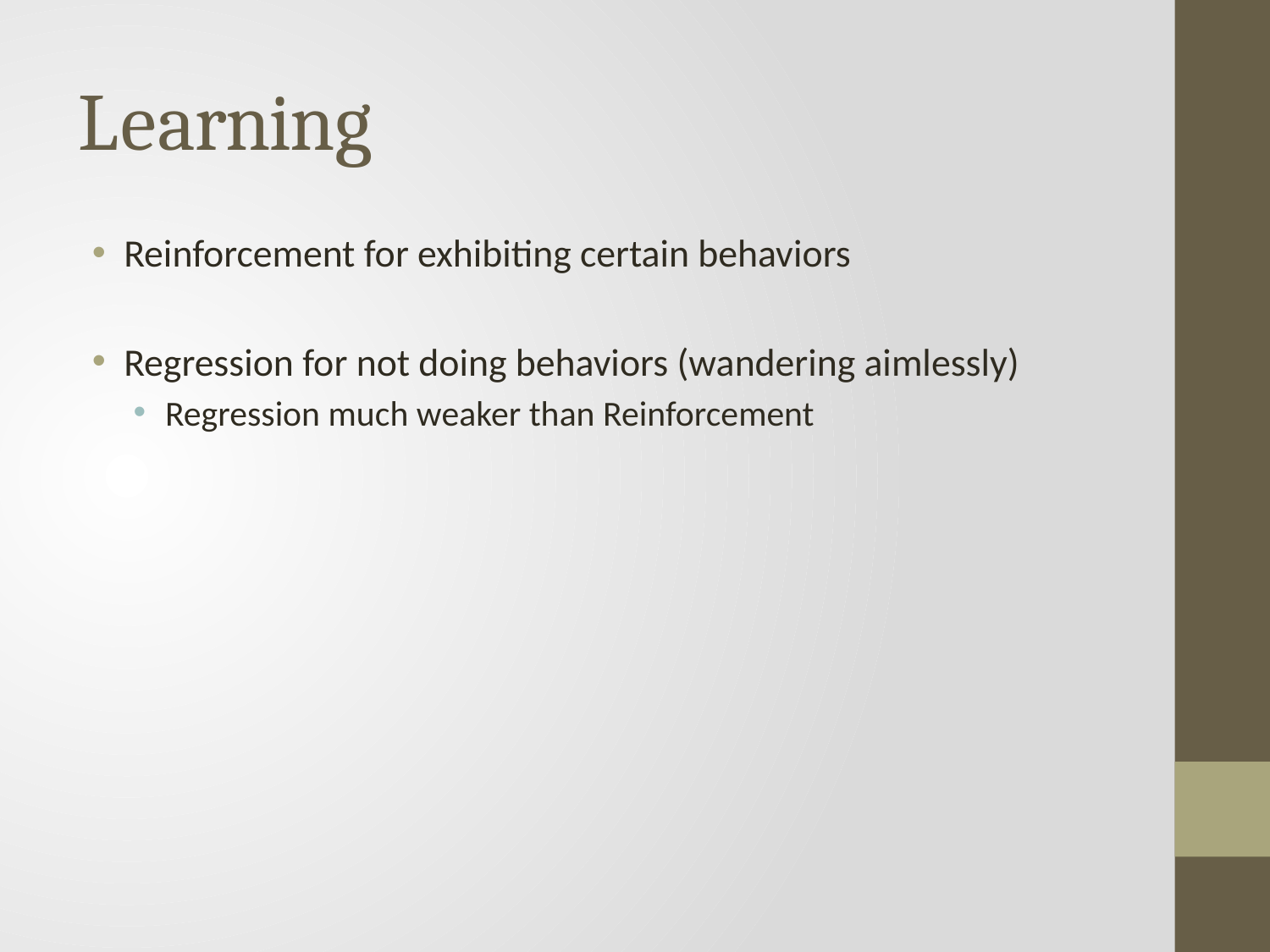

# Learning
Reinforcement for exhibiting certain behaviors

Regression for not doing behaviors (wandering aimlessly)
Regression much weaker than Reinforcement